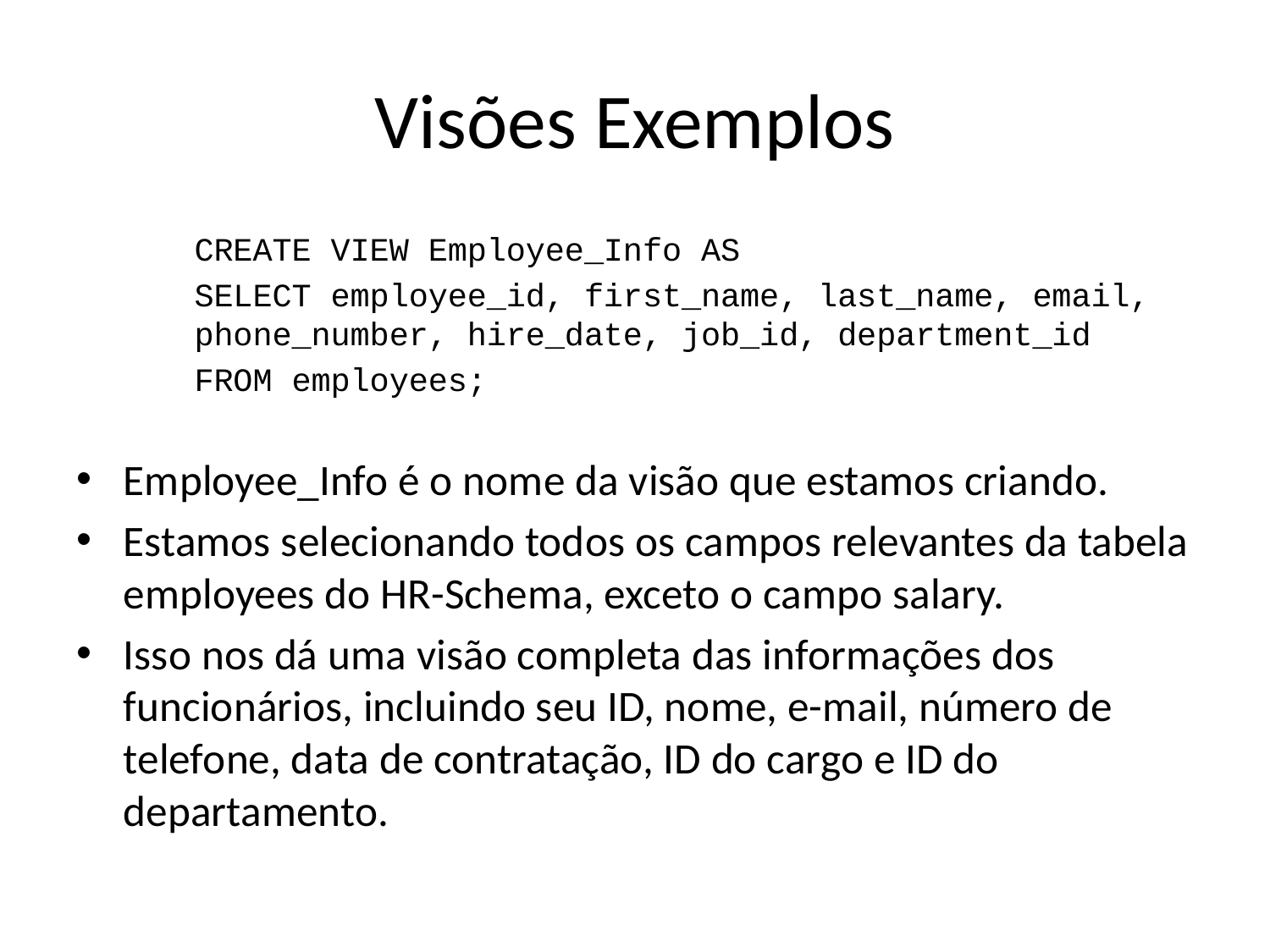

# Visões Exemplos
CREATE VIEW Employee_Info AS
SELECT employee_id, first_name, last_name, email, phone_number, hire_date, job_id, department_id
FROM employees;

Employee_Info é o nome da visão que estamos criando.
Estamos selecionando todos os campos relevantes da tabela employees do HR-Schema, exceto o campo salary.
Isso nos dá uma visão completa das informações dos funcionários, incluindo seu ID, nome, e-mail, número de telefone, data de contratação, ID do cargo e ID do departamento.